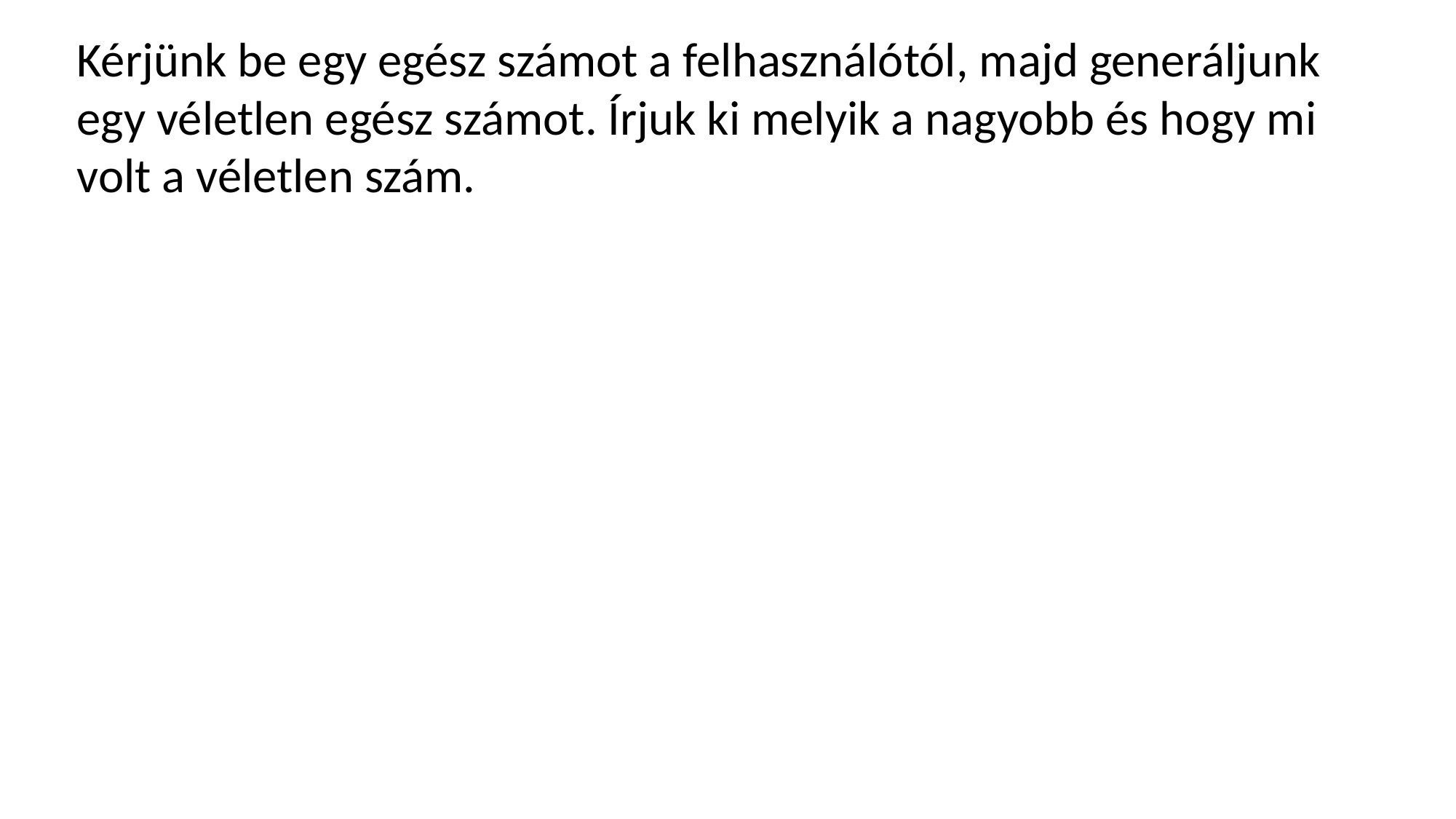

Kérjünk be egy egész számot a felhasználótól, majd generáljunk egy véletlen egész számot. Írjuk ki melyik a nagyobb és hogy mi volt a véletlen szám.